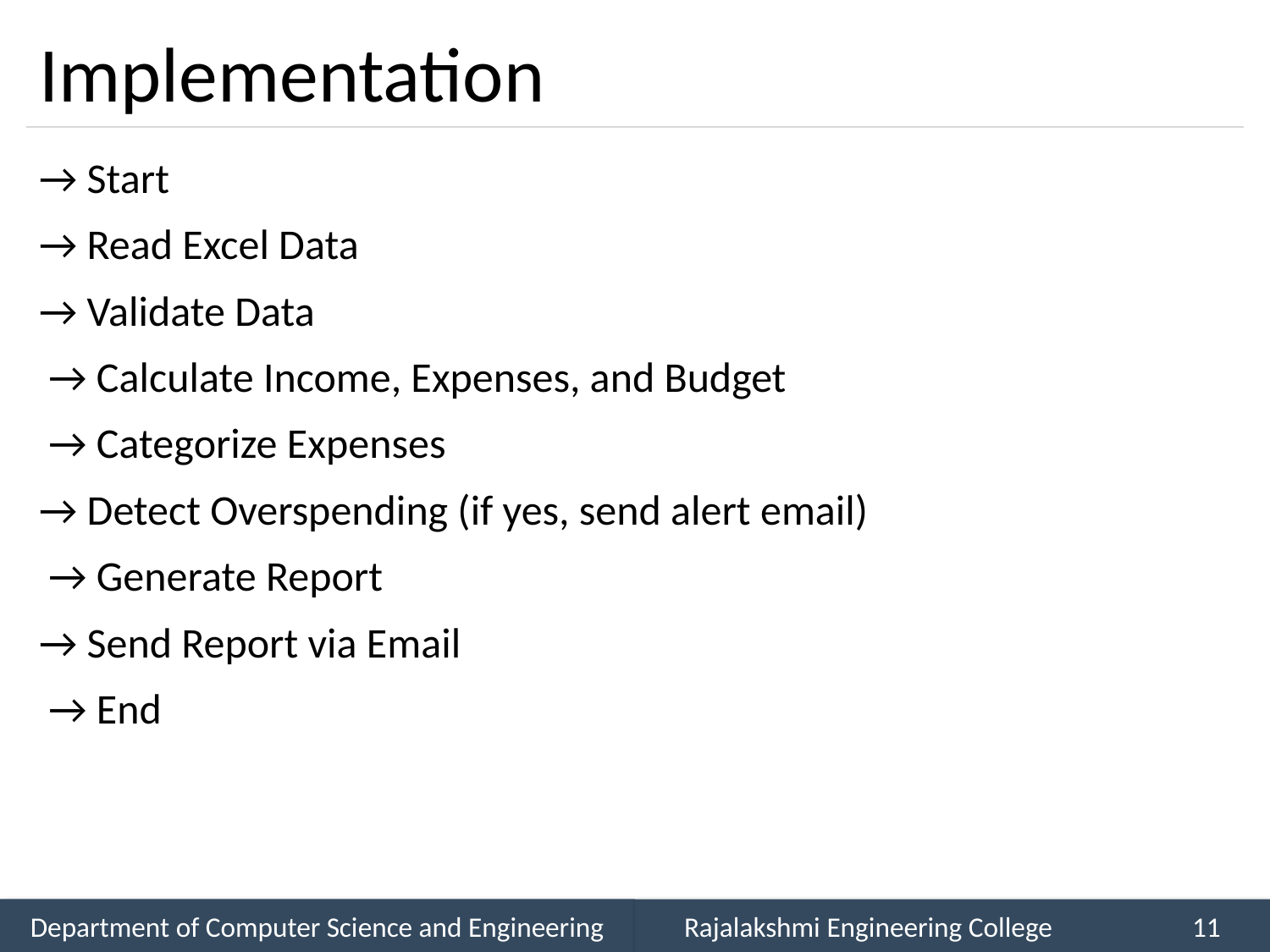

# Implementation
→ Start
→ Read Excel Data
→ Validate Data
 → Calculate Income, Expenses, and Budget
 → Categorize Expenses
→ Detect Overspending (if yes, send alert email)
 → Generate Report
→ Send Report via Email
 → End